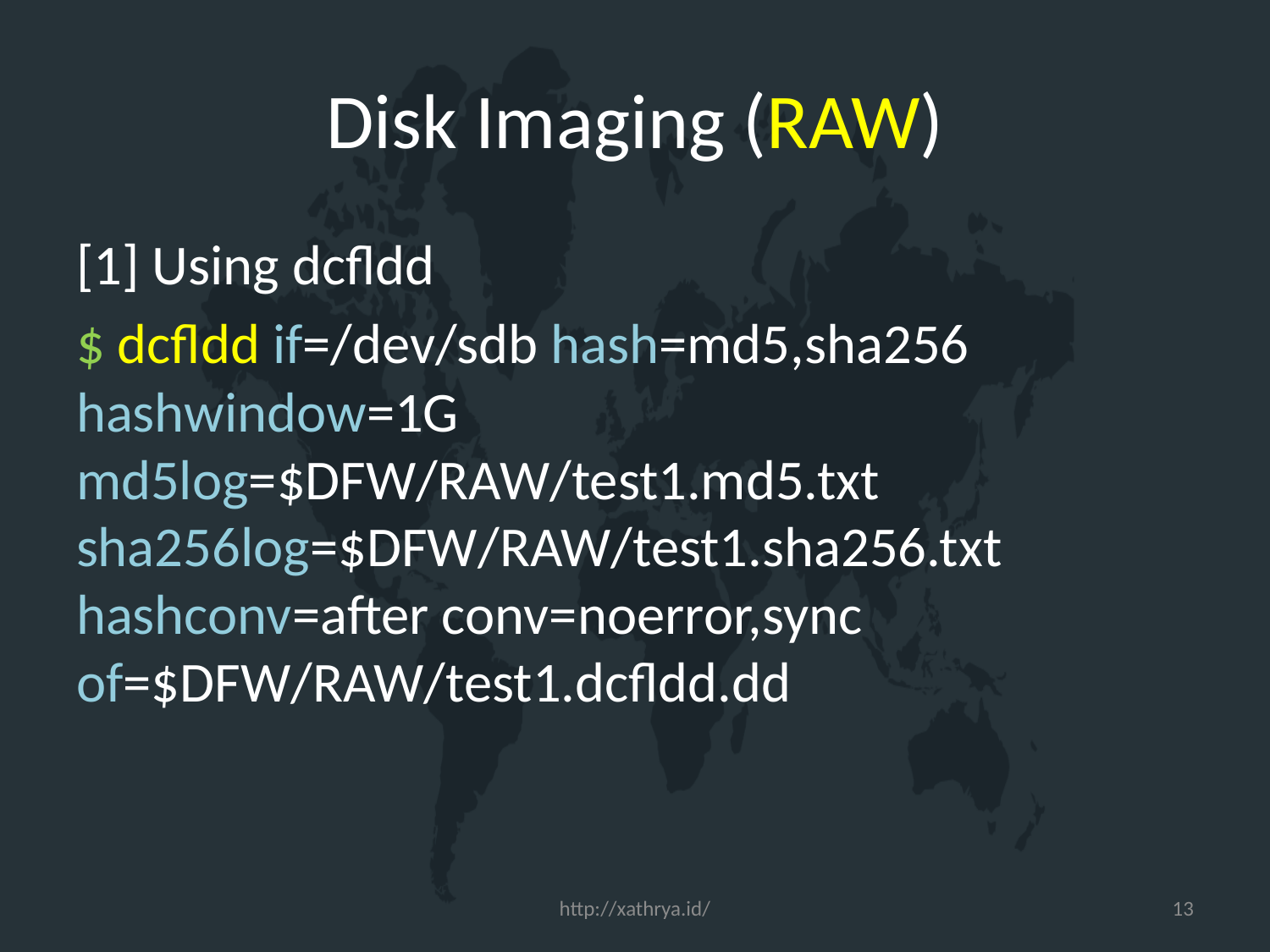

# Disk Imaging (RAW)
[1] Using dcfldd
$ dcfldd if=/dev/sdb hash=md5,sha256 hashwindow=1G md5log=$DFW/RAW/test1.md5.txt sha256log=$DFW/RAW/test1.sha256.txt hashconv=after conv=noerror,sync of=$DFW/RAW/test1.dcfldd.dd
http://xathrya.id/
13